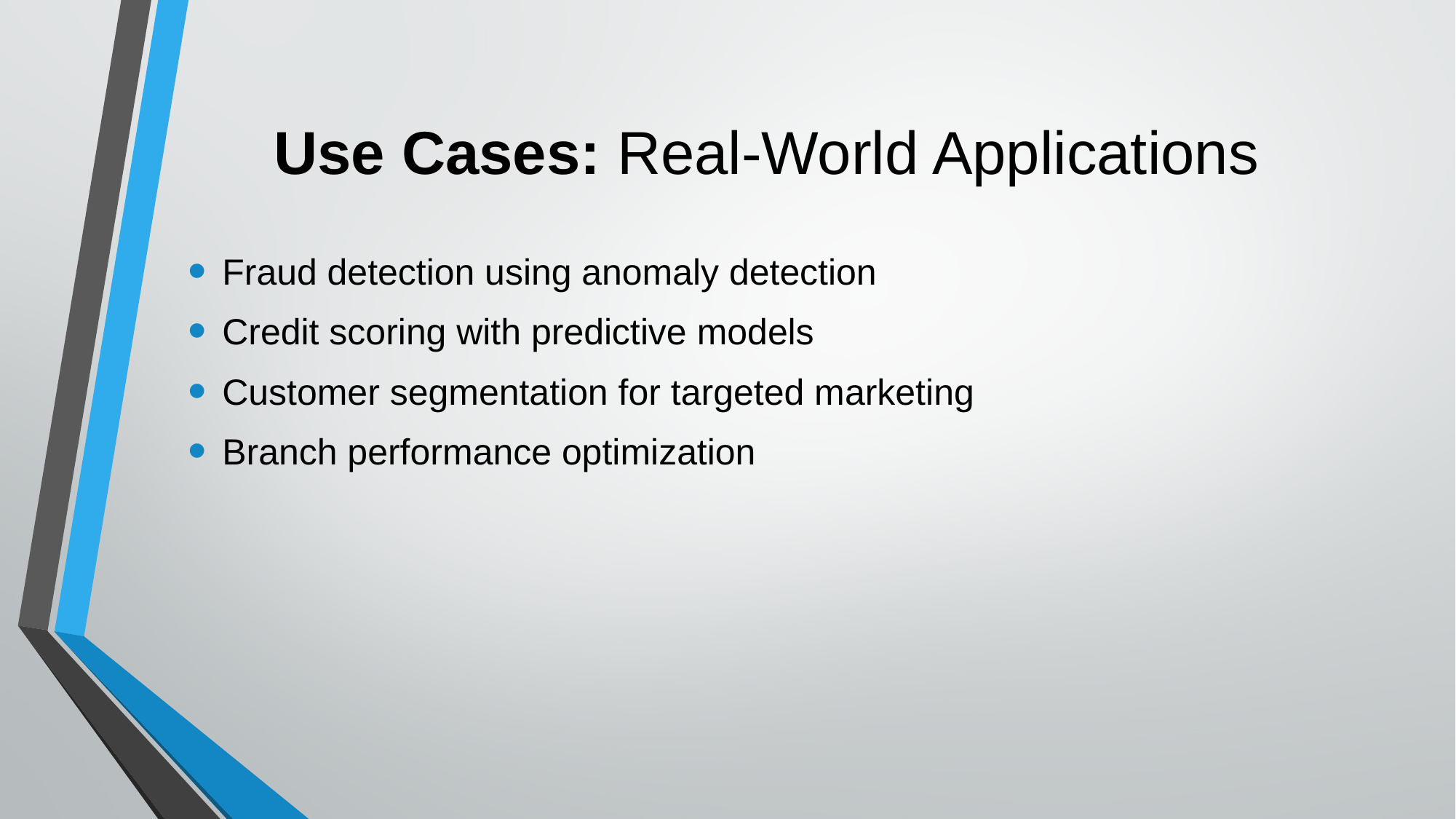

# Use Cases: Real-World Applications

Fraud detection using anomaly detection
Credit scoring with predictive models
Customer segmentation for targeted marketing
Branch performance optimization